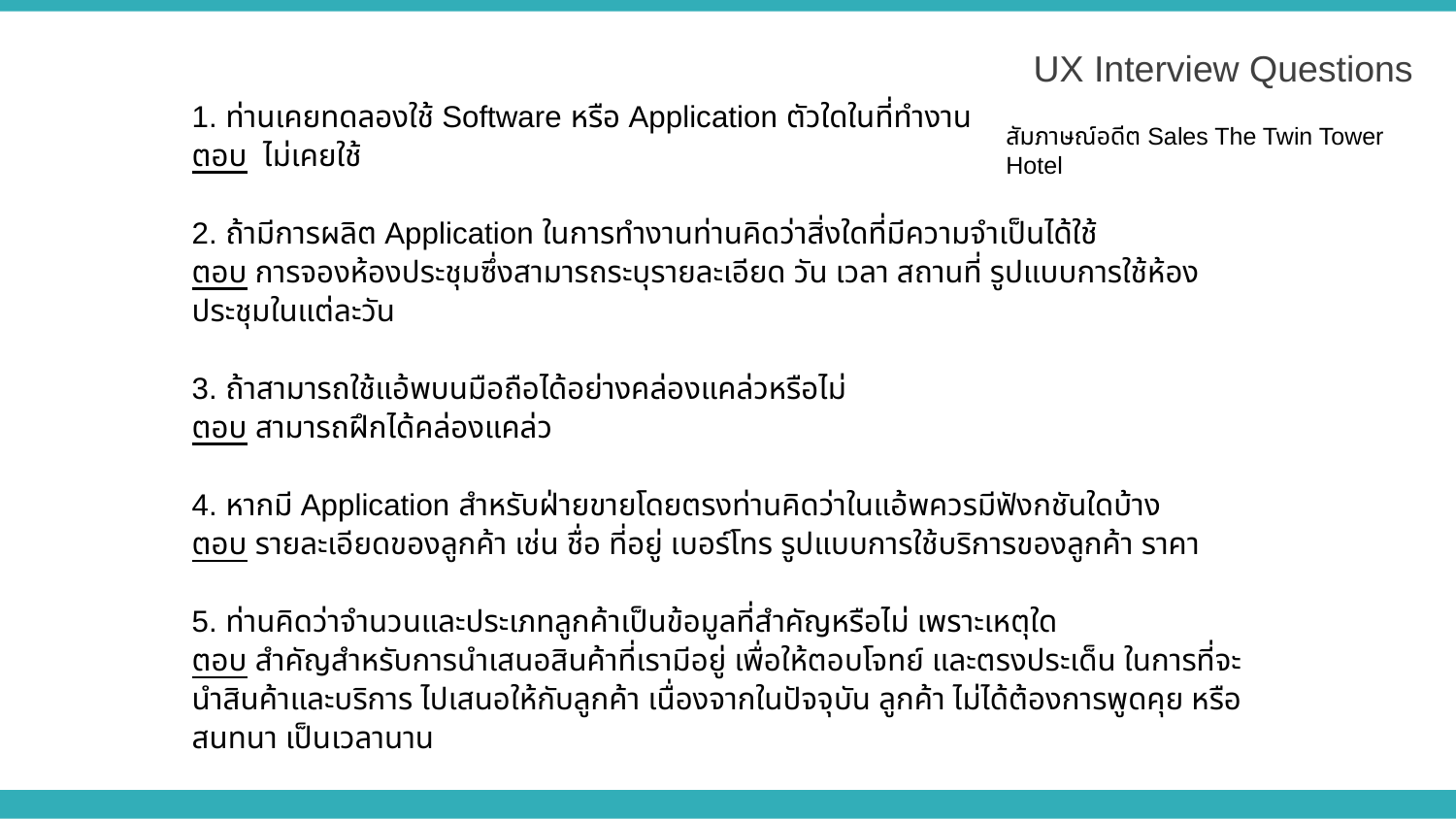

UX Interview Questions
1. ท่านเคยทดลองใช้ Software หรือ Application ตัวใดในที่ทำงาน
ตอบ  ไม่เคยใช้

2. ถ้ามีการผลิต Application ในการทำงานท่านคิดว่าสิ่งใดที่มีความจำเป็นได้ใช้
ตอบ การจองห้องประชุมซึ่งสามารถระบุรายละเอียด วัน เวลา สถานที่ รูปแบบการใช้ห้องประชุมในแต่ละวัน

3. ถ้าสามารถใช้แอ้พบนมือถือได้อย่างคล่องแคล่วหรือไม่
ตอบ สามารถฝึกได้คล่องแคล่ว

4. หากมี Application สำหรับฝ่ายขายโดยตรงท่านคิดว่าในแอ้พควรมีฟังกชันใดบ้าง
ตอบ รายละเอียดของลูกค้า เช่น ชื่อ ที่อยู่ เบอร์โทร รูปแบบการใช้บริการของลูกค้า ราคา

5. ท่านคิดว่าจำนวนและประเภทลูกค้าเป็นข้อมูลที่สำคัญหรือไม่ เพราะเหตุใด
ตอบ สำคัญสำหรับการนำเสนอสินค้าที่เรามีอยู่ เพื่อให้ตอบโจทย์ และตรงประเด็น ในการที่จะนำสินค้าและบริการ ไปเสนอให้กับลูกค้า เนื่องจากในปัจจุบัน ลูกค้า ไม่ได้ต้องการพูดคุย หรือ สนทนา เป็นเวลานาน

สัมภาษณ์อดีต Sales The Twin Tower Hotel